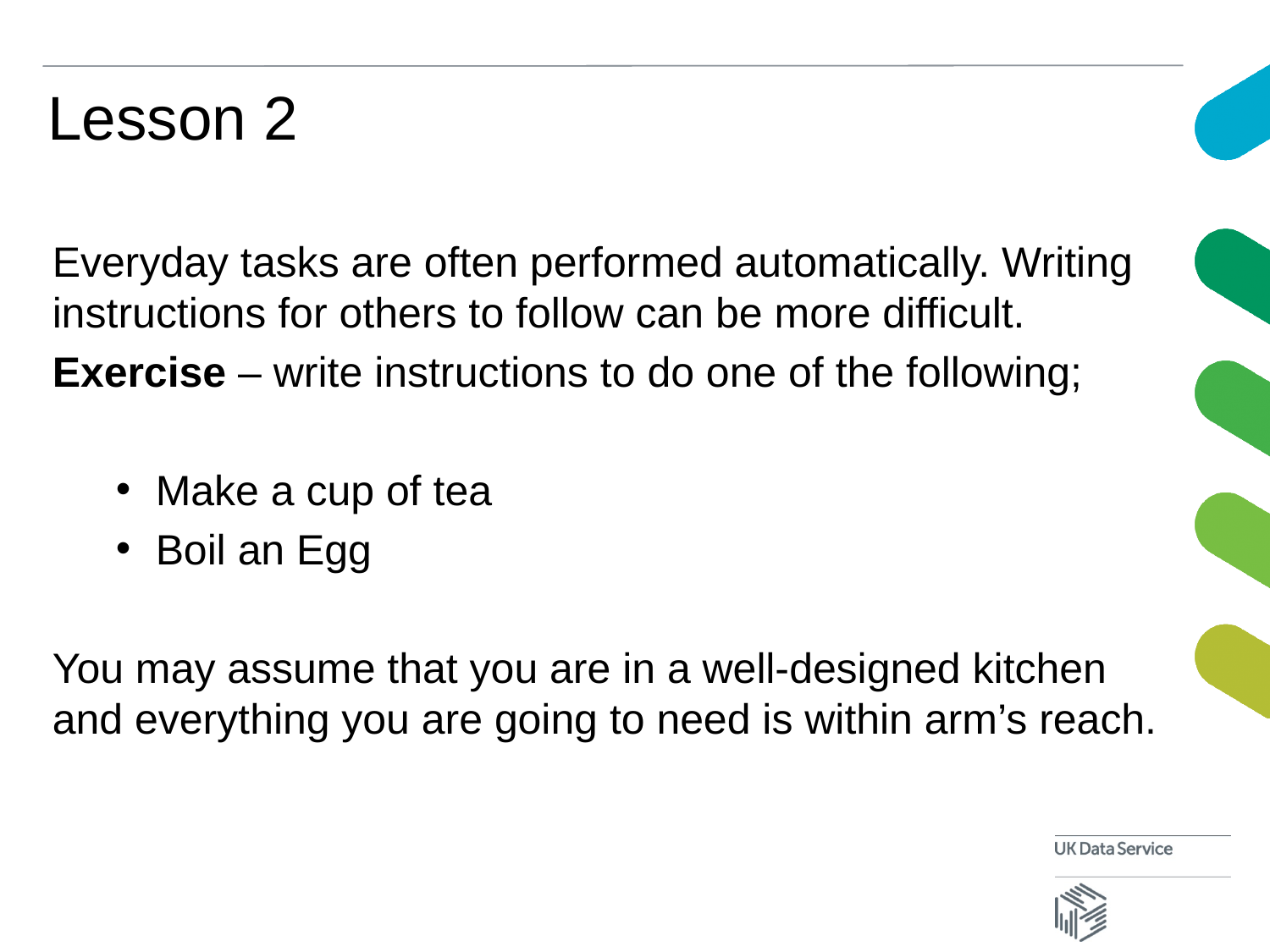

# Lesson 2
Everyday tasks are often performed automatically. Writing instructions for others to follow can be more difficult.
Exercise – write instructions to do one of the following;

Make a cup of tea
Boil an Egg

You may assume that you are in a well-designed kitchen and everything you are going to need is within arm’s reach.